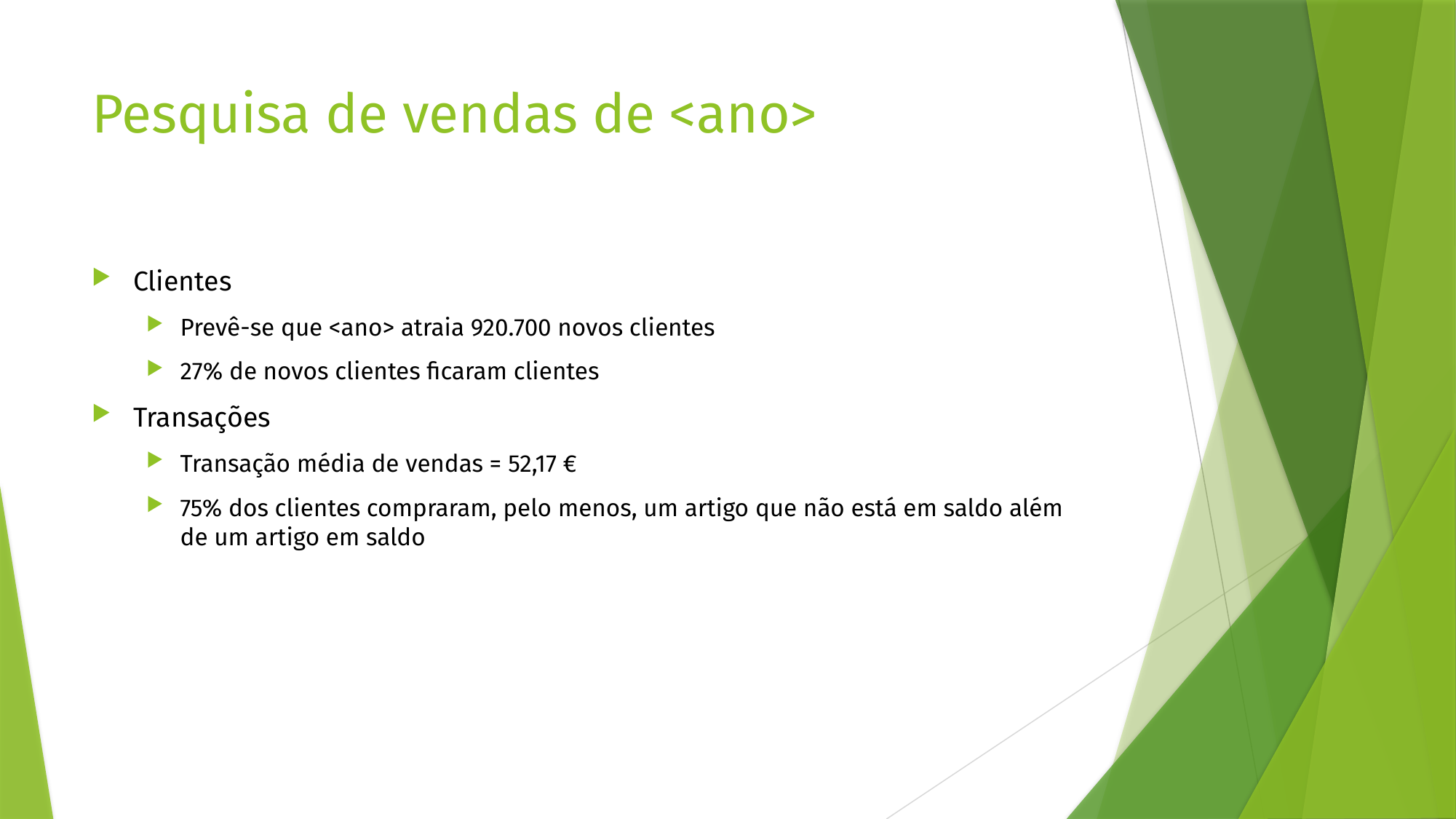

# Pesquisa de vendas de <ano>
Clientes
Prevê-se que <ano> atraia 920.700 novos clientes
27% de novos clientes ficaram clientes
Transações
Transação média de vendas = 52,17 €
75% dos clientes compraram, pelo menos, um artigo que não está em saldo além de um artigo em saldo